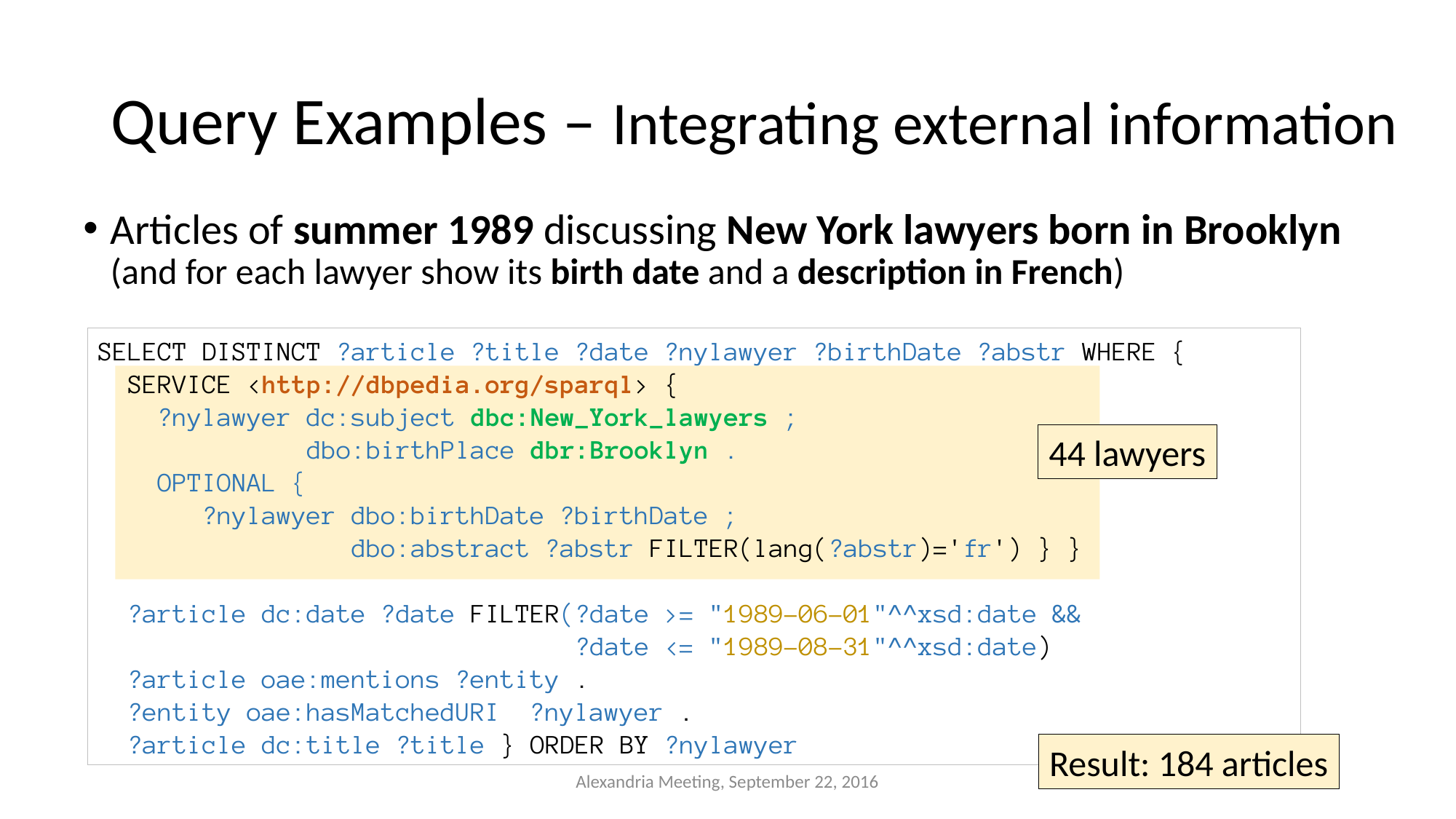

# Query Examples – Integrating external information
Articles of summer 1989 discussing New York lawyers born in Brooklyn
(and for each lawyer show its birth date and a description in French)
SELECT DISTINCT ?article ?title ?date ?nylawyer ?birthDate ?abstr WHERE {
  SERVICE <http://dbpedia.org/sparql> {
    ?nylawyer dc:subject dbc:New_York_lawyers ;
              dbo:birthPlace dbr:Brooklyn .
    OPTIONAL {
       ?nylawyer dbo:birthDate ?birthDate ;
                 dbo:abstract ?abstr FILTER(lang(?abstr)='fr') } }

  ?article dc:date ?date FILTER(?date >= "1989-06-01"^^xsd:date &&
                                ?date <= "1989-08-31"^^xsd:date)
  ?article oae:mentions ?entity .
  ?entity oae:hasMatchedURI  ?nylawyer .
  ?article dc:title ?title } ORDER BY ?nylawyer

44 lawyers
Result: 184 articles
Alexandria Meeting, September 22, 2016